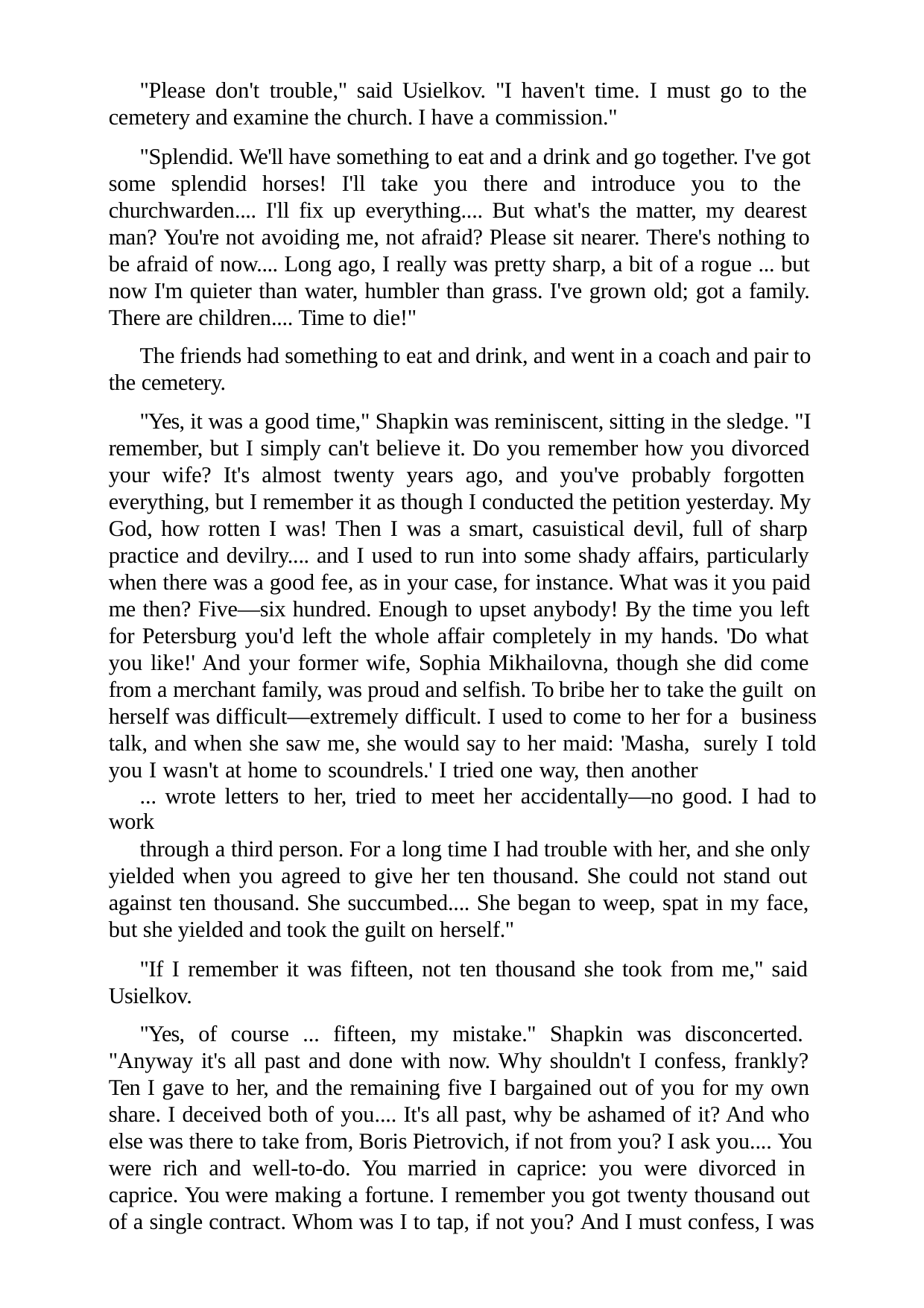

"Please don't trouble," said Usielkov. "I haven't time. I must go to the  cemetery and examine the church. I have a commission."
"Splendid. We'll have something to eat and a drink and go together. I've got  some splendid horses! I'll take you there and introduce you to the  churchwarden.... I'll fix up everything.... But what's the matter, my dearest  man? You're not avoiding me, not afraid? Please sit nearer. There's nothing to  be afraid of now.... Long ago, I really was pretty sharp, a bit of a rogue ... but  now I'm quieter than water, humbler than grass. I've grown old; got a family.  There are children.... Time to die!"
The friends had something to eat and drink, and went in a coach and pair to  the cemetery.
"Yes, it was a good time," Shapkin was reminiscent, sitting in the sledge. "I  remember, but I simply can't believe it. Do you remember how you divorced  your wife? It's almost twenty years ago, and you've probably forgotten  everything, but I remember it as though I conducted the petition yesterday. My  God, how rotten I was! Then I was a smart, casuistical devil, full of sharp  practice and devilry.... and I used to run into some shady affairs, particularly  when there was a good fee, as in your case, for instance. What was it you paid  me then? Five—six hundred. Enough to upset anybody! By the time you left  for Petersburg you'd left the whole affair completely in my hands. 'Do what  you like!' And your former wife, Sophia Mikhailovna, though she did come  from a merchant family, was proud and selfish. To bribe her to take the guilt  on herself was difficult—extremely difficult. I used to come to her for a  business talk, and when she saw me, she would say to her maid: 'Masha,  surely I told you I wasn't at home to scoundrels.' I tried one way, then another
... wrote letters to her, tried to meet her accidentally—no good. I had to work
through a third person. For a long time I had trouble with her, and she only  yielded when you agreed to give her ten thousand. She could not stand out  against ten thousand. She succumbed.... She began to weep, spat in my face,  but she yielded and took the guilt on herself."
"If I remember it was fifteen, not ten thousand she took from me," said  Usielkov.
"Yes, of course ... fifteen, my mistake." Shapkin was disconcerted.  "Anyway it's all past and done with now. Why shouldn't I confess, frankly?  Ten I gave to her, and the remaining five I bargained out of you for my own  share. I deceived both of you.... It's all past, why be ashamed of it? And who  else was there to take from, Boris Pietrovich, if not from you? I ask you.... You  were rich and well-to-do. You married in caprice: you were divorced in  caprice. You were making a fortune. I remember you got twenty thousand out  of a single contract. Whom was I to tap, if not you? And I must confess, I was